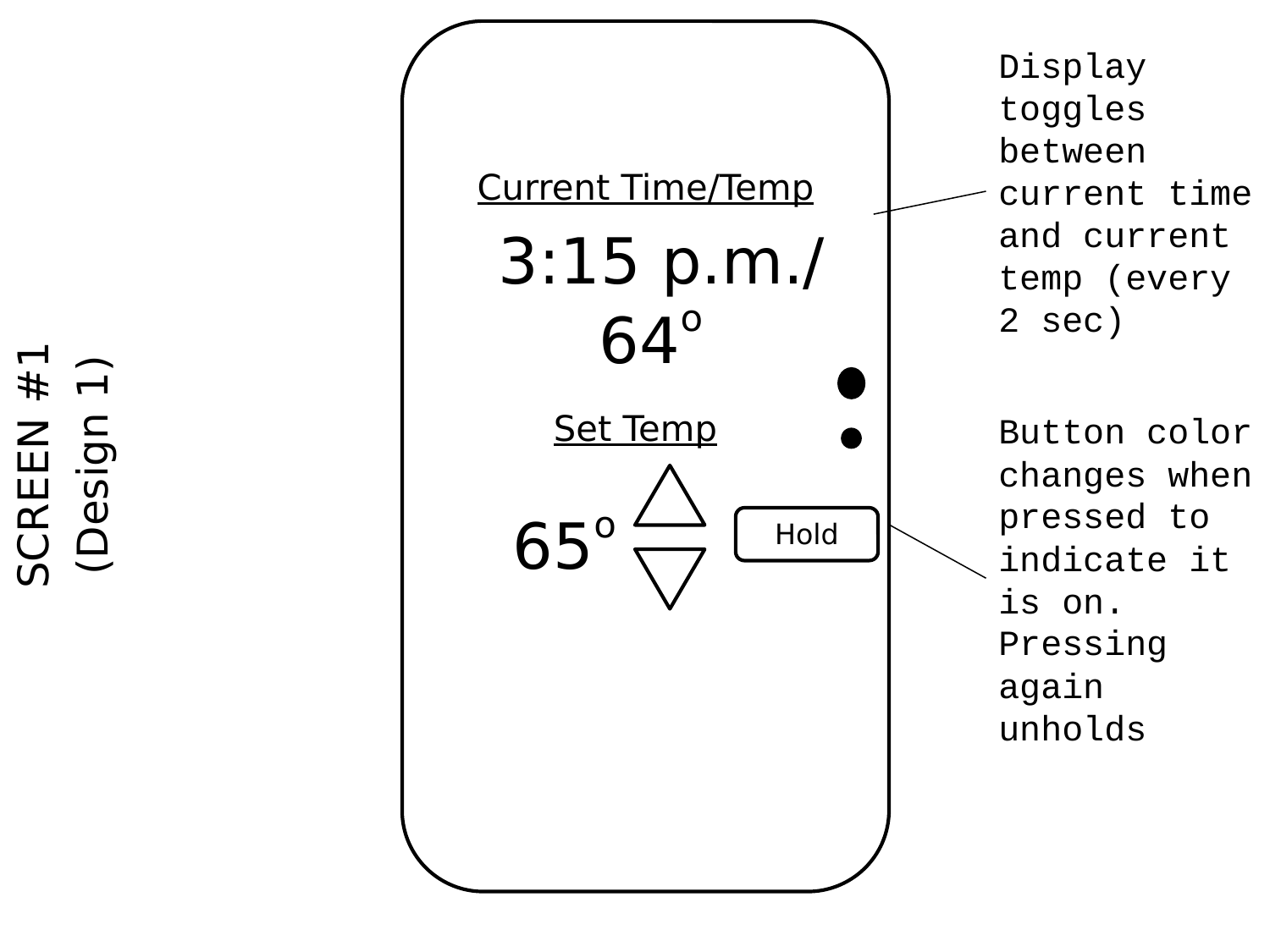

Display toggles between current time and current temp (every 2 sec)
Current Time/Temp
3:15 p.m./
SCREEN #1
(Design 1)
64o

Set Temp
Button color changes when pressed to indicate it is on. Pressing again unholds

65o
Hold

5